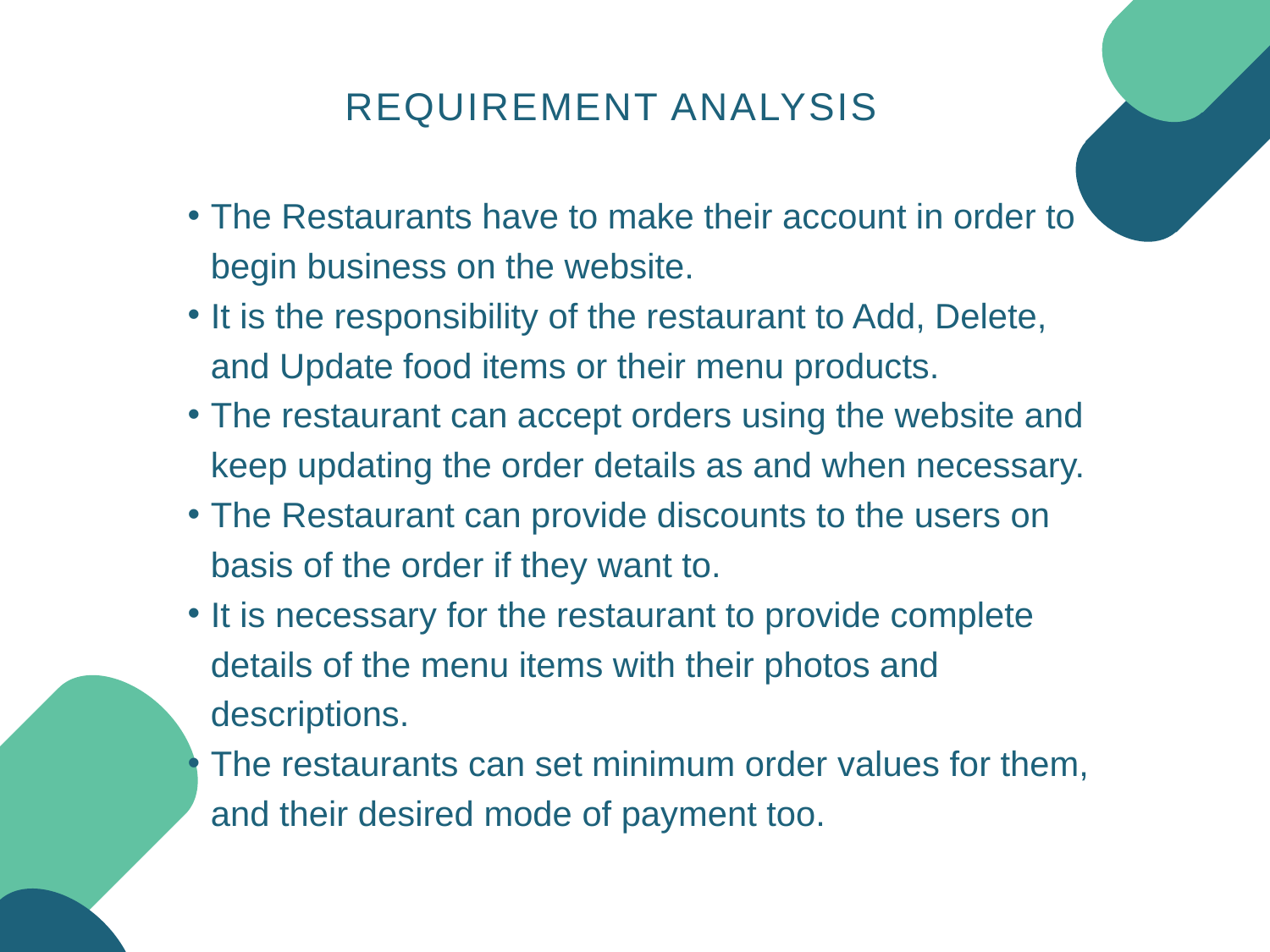

REQUIREMENT ANALYSIS
The Restaurants have to make their account in order to begin business on the website.
It is the responsibility of the restaurant to Add, Delete, and Update food items or their menu products.
The restaurant can accept orders using the website and keep updating the order details as and when necessary.
The Restaurant can provide discounts to the users on basis of the order if they want to.
It is necessary for the restaurant to provide complete details of the menu items with their photos and descriptions.
The restaurants can set minimum order values for them, and their desired mode of payment too.